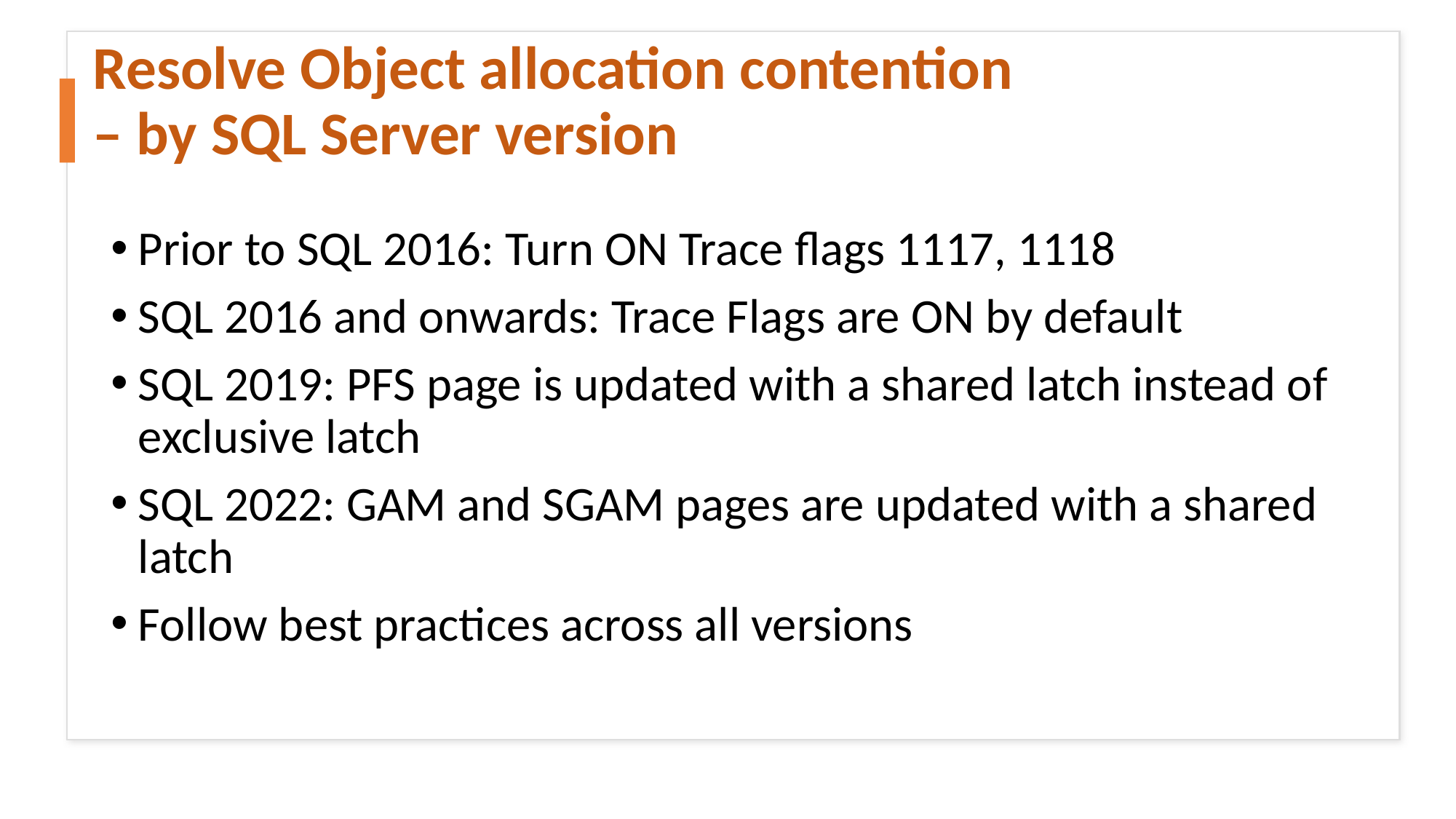

# Resolve Object allocation contention – by SQL Server version

Prior to SQL 2016: Turn ON Trace flags 1117, 1118
SQL 2016 and onwards: Trace Flags are ON by default
SQL 2019: PFS page is updated with a shared latch instead of exclusive latch
SQL 2022: GAM and SGAM pages are updated with a shared latch
Follow best practices across all versions